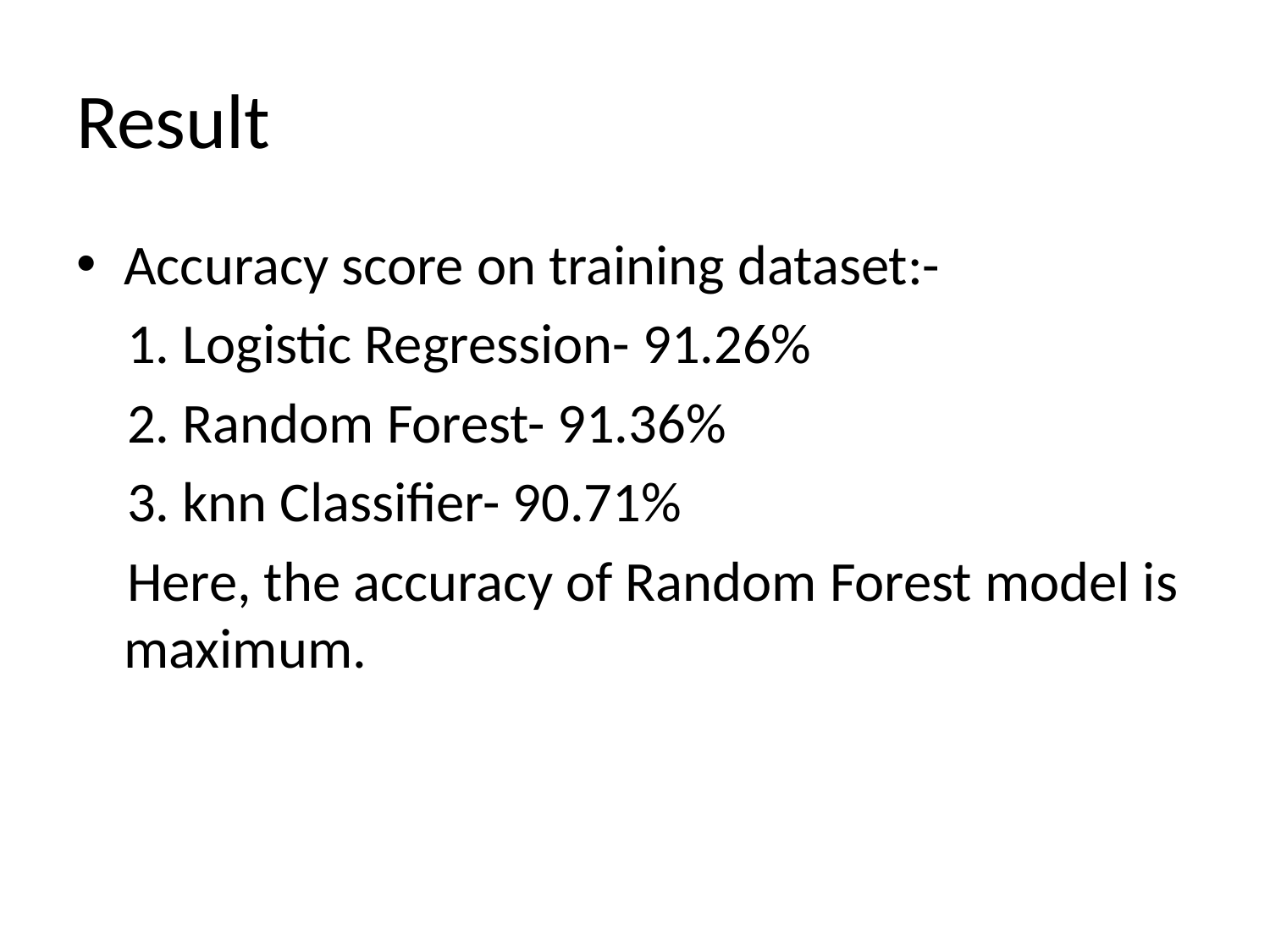

# Result
Accuracy score on training dataset:-
    1. Logistic Regression- 91.26%
    2. Random Forest- 91.36%
    3. knn Classifier- 90.71%
    Here, the accuracy of Random Forest model is maximum.